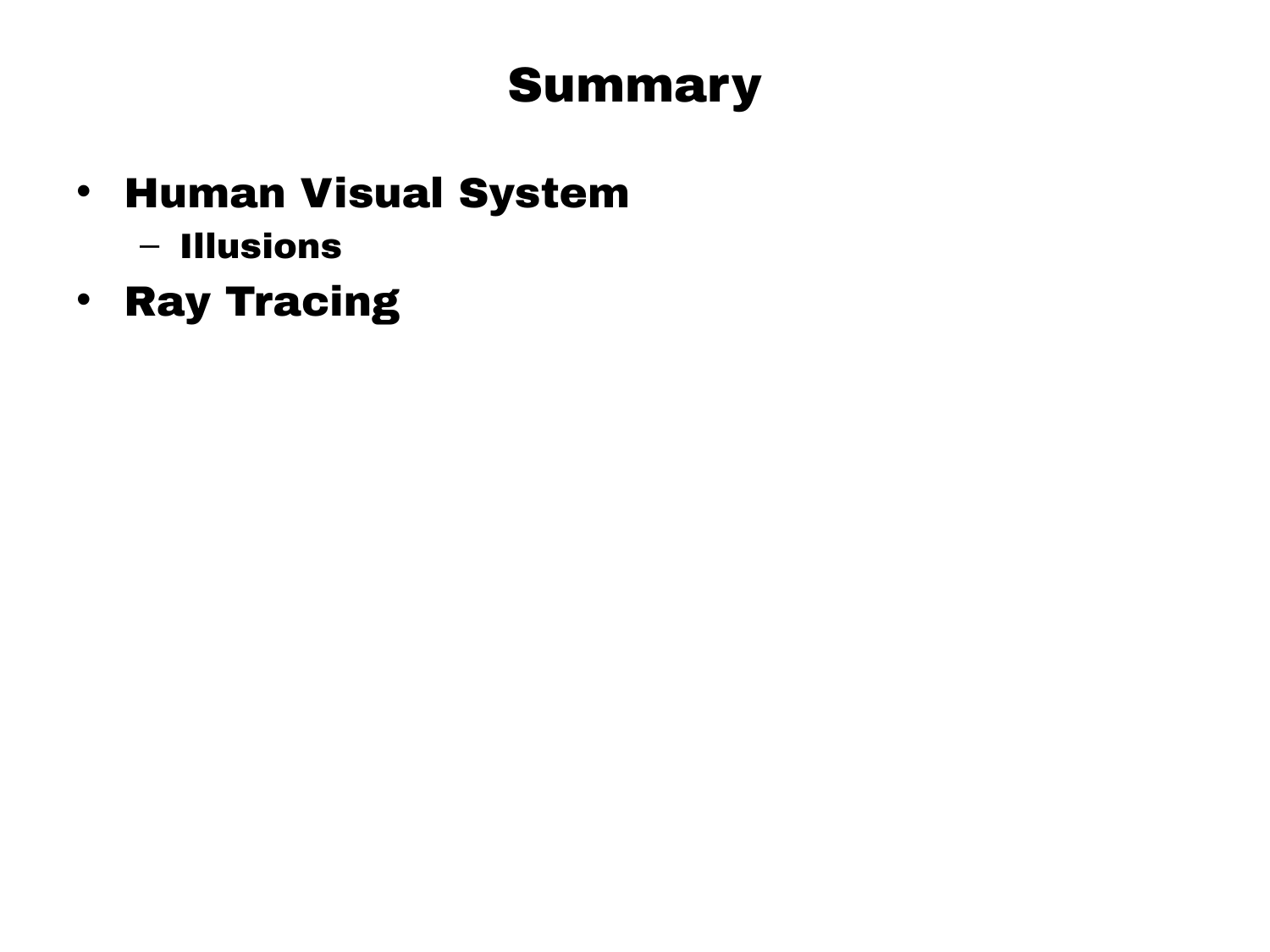

# Summary
Human Visual System
Illusions
Ray Tracing